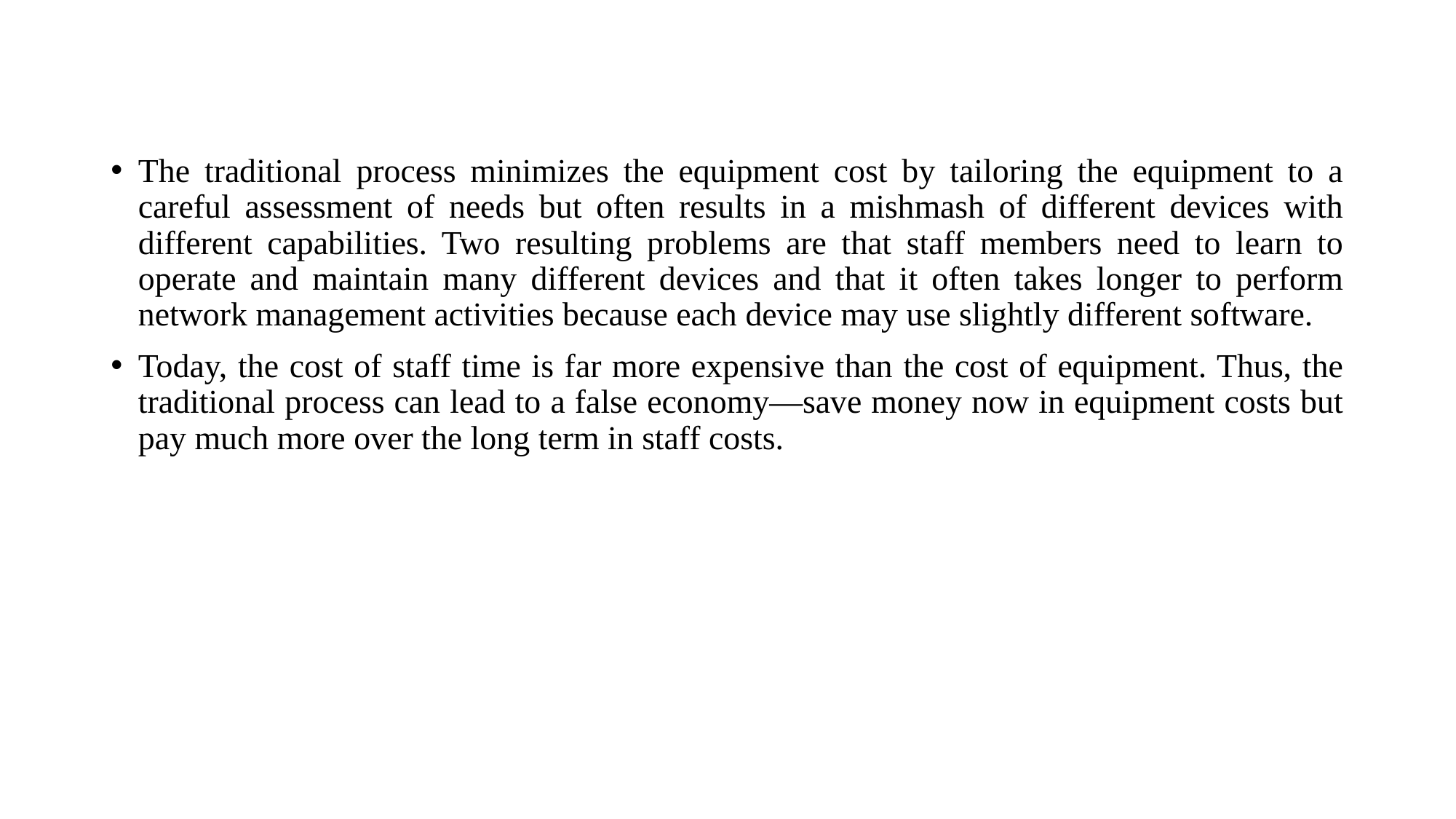

#
The traditional process minimizes the equipment cost by tailoring the equipment to a careful assessment of needs but often results in a mishmash of different devices with different capabilities. Two resulting problems are that staff members need to learn to operate and maintain many different devices and that it often takes longer to perform network management activities because each device may use slightly different software.
Today, the cost of staff time is far more expensive than the cost of equipment. Thus, the traditional process can lead to a false economy—save money now in equipment costs but pay much more over the long term in staff costs.